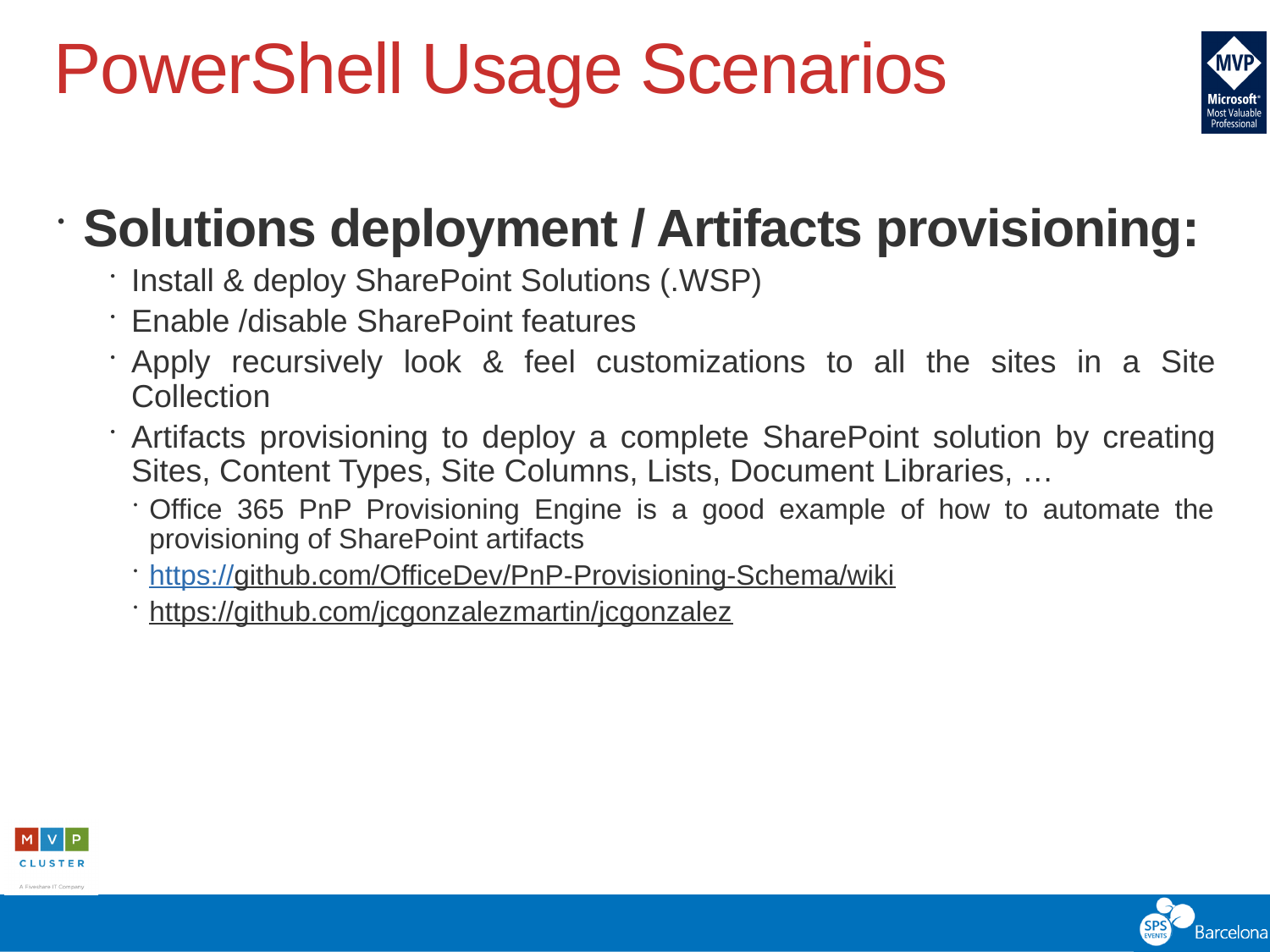

# PowerShell Usage Scenarios
Solutions deployment / Artifacts provisioning:
Install & deploy SharePoint Solutions (.WSP)
Enable /disable SharePoint features
Apply recursively look & feel customizations to all the sites in a Site Collection
Artifacts provisioning to deploy a complete SharePoint solution by creating Sites, Content Types, Site Columns, Lists, Document Libraries, …
Office 365 PnP Provisioning Engine is a good example of how to automate the provisioning of SharePoint artifacts
https://github.com/OfficeDev/PnP-Provisioning-Schema/wiki
https://github.com/jcgonzalezmartin/jcgonzalez